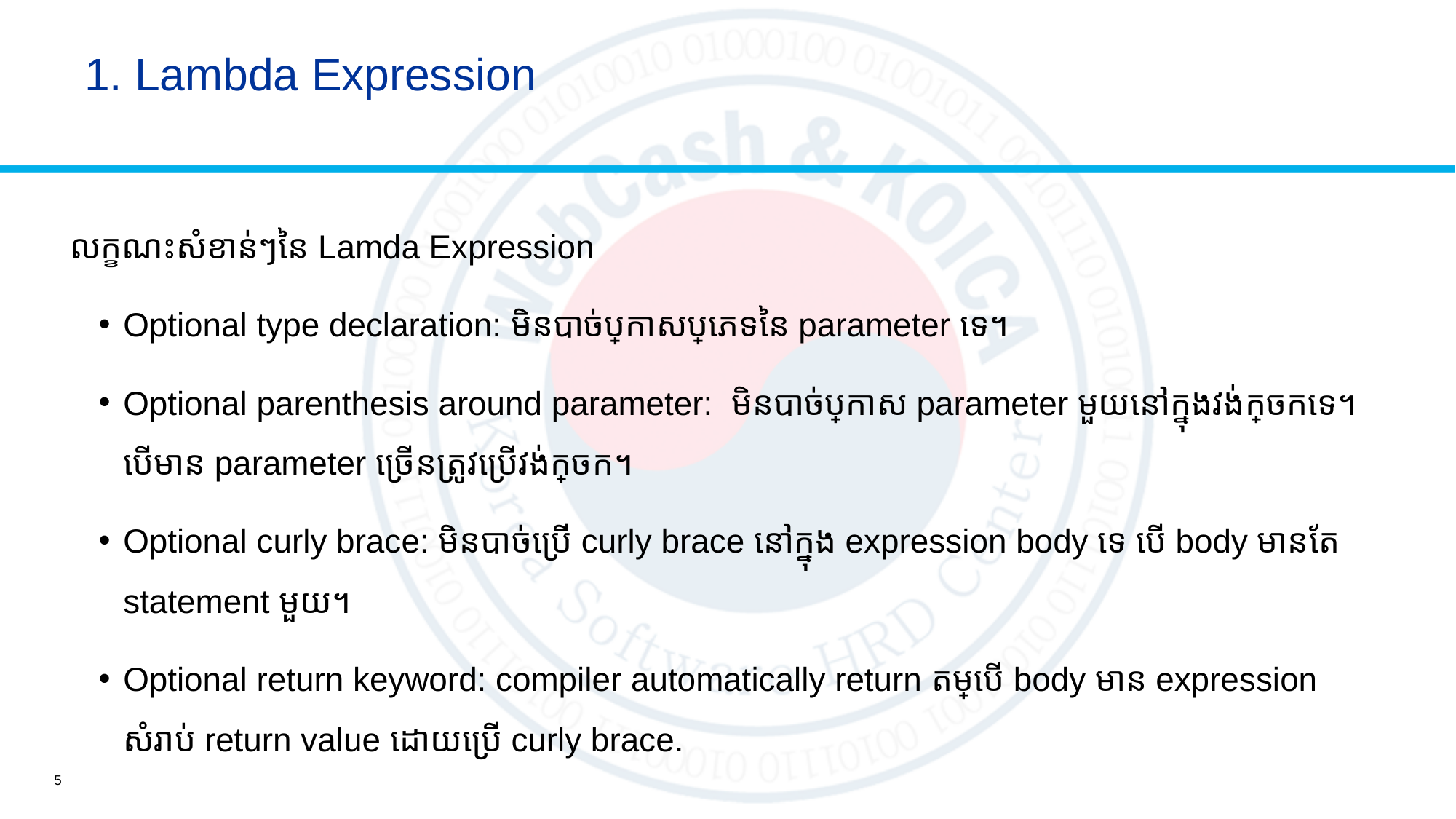

# 1. Lambda Expression
លក្ខណះសំខាន់ៗនៃ Lamda Expression
Optional type declaration: មិនបាច់ប្រកាសប្រភេទនៃ parameter ទេ។
Optional parenthesis around parameter:  មិនបាច់ប្រកាស parameter មួយនៅក្នុងវង់ក្រចកទេ។ បើមាន parameter ច្រើនត្រូវប្រើវង់ក្រចក។
Optional curly brace: មិនបាច់ប្រើ curly brace នៅក្នុង expression body ទេ បើ body មានតែ statement មួយ។
Optional return keyword: compiler automatically return តម្លៃបើ body មាន expression សំរាប់ return value ដោយប្រើ curly brace.
5